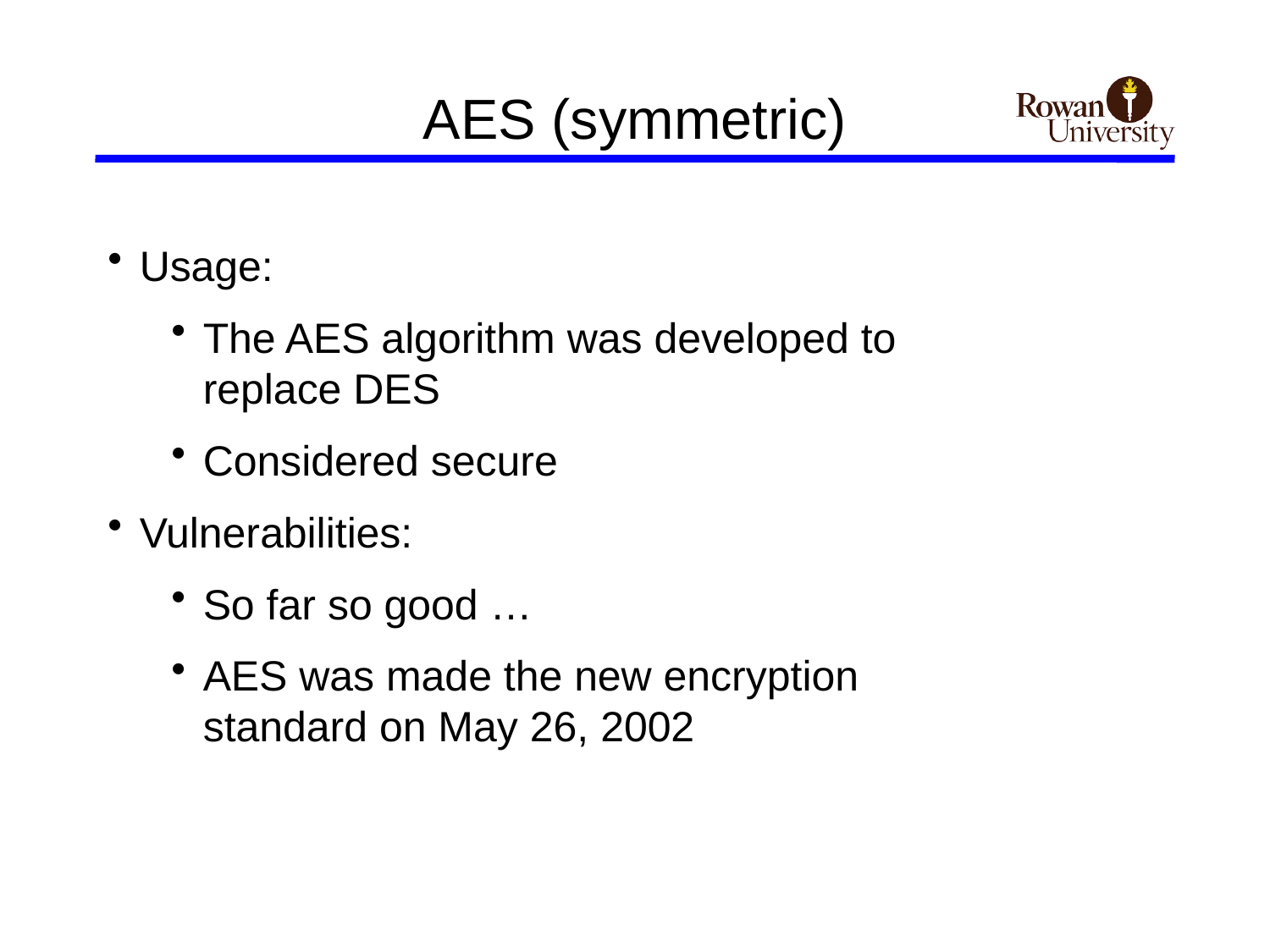

# AES (symmetric)

Usage:
The AES algorithm was developed to replace DES
Considered secure
Vulnerabilities:
So far so good …
AES was made the new encryption standard on May 26, 2002